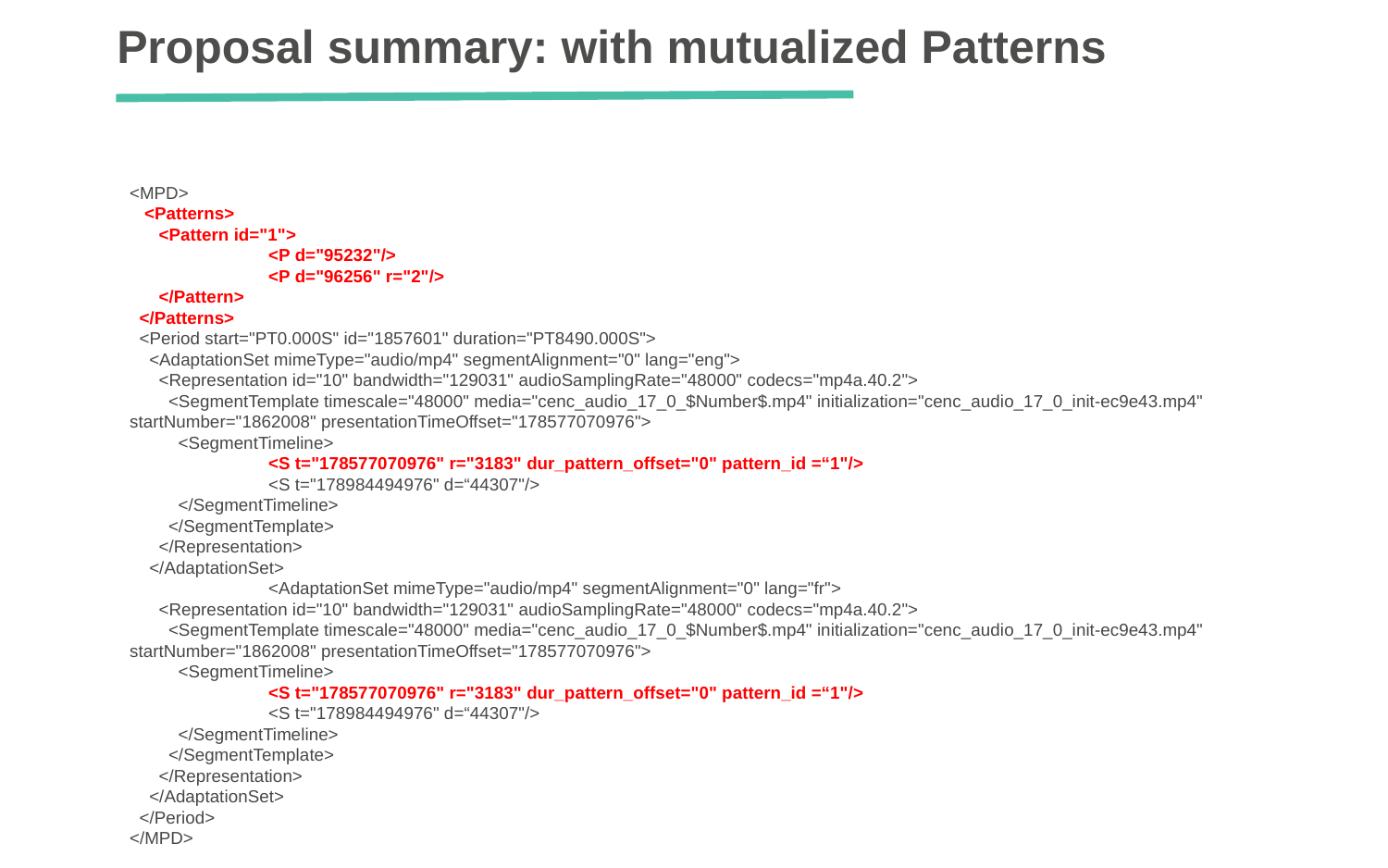

# Proposal summary: with mutualized Patterns
<MPD>
   <Patterns>
      <Pattern id="1">
    	<P d="95232"/>
    	<P d="96256" r="2"/>
      </Pattern>
  </Patterns>
  <Period start="PT0.000S" id="1857601" duration="PT8490.000S">
    <AdaptationSet mimeType="audio/mp4" segmentAlignment="0" lang="eng">
      <Representation id="10" bandwidth="129031" audioSamplingRate="48000" codecs="mp4a.40.2">
        <SegmentTemplate timescale="48000" media="cenc_audio_17_0_$Number$.mp4" initialization="cenc_audio_17_0_init-ec9e43.mp4" startNumber="1862008" presentationTimeOffset="178577070976">
          <SegmentTimeline>
	<S t="178577070976" r="3183" dur_pattern_offset="0" pattern_id =“1"/>
	<S t="178984494976" d=“44307"/>
          </SegmentTimeline>
        </SegmentTemplate>
      </Representation>
    </AdaptationSet>
	<AdaptationSet mimeType="audio/mp4" segmentAlignment="0" lang="fr">
      <Representation id="10" bandwidth="129031" audioSamplingRate="48000" codecs="mp4a.40.2">
        <SegmentTemplate timescale="48000" media="cenc_audio_17_0_$Number$.mp4" initialization="cenc_audio_17_0_init-ec9e43.mp4" startNumber="1862008" presentationTimeOffset="178577070976">
          <SegmentTimeline>
	<S t="178577070976" r="3183" dur_pattern_offset="0" pattern_id =“1"/>
	<S t="178984494976" d=“44307"/>
          </SegmentTimeline>
        </SegmentTemplate>
      </Representation>
    </AdaptationSet>
  </Period>
</MPD>